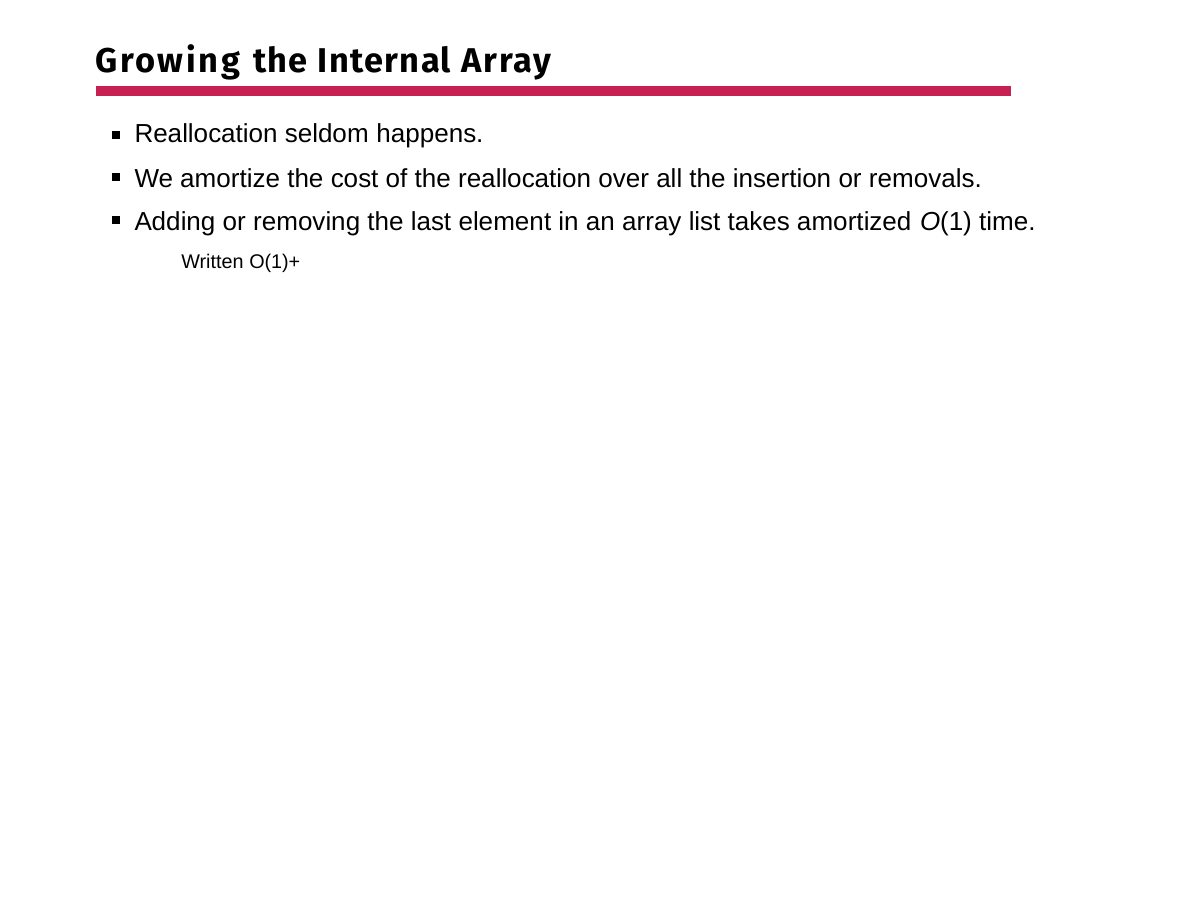

# Growing the Internal Array
Reallocation seldom happens.
We amortize the cost of the reallocation over all the insertion or removals.  Adding or removing the last element in an array list takes amortized O(1) time.
Written O(1)+